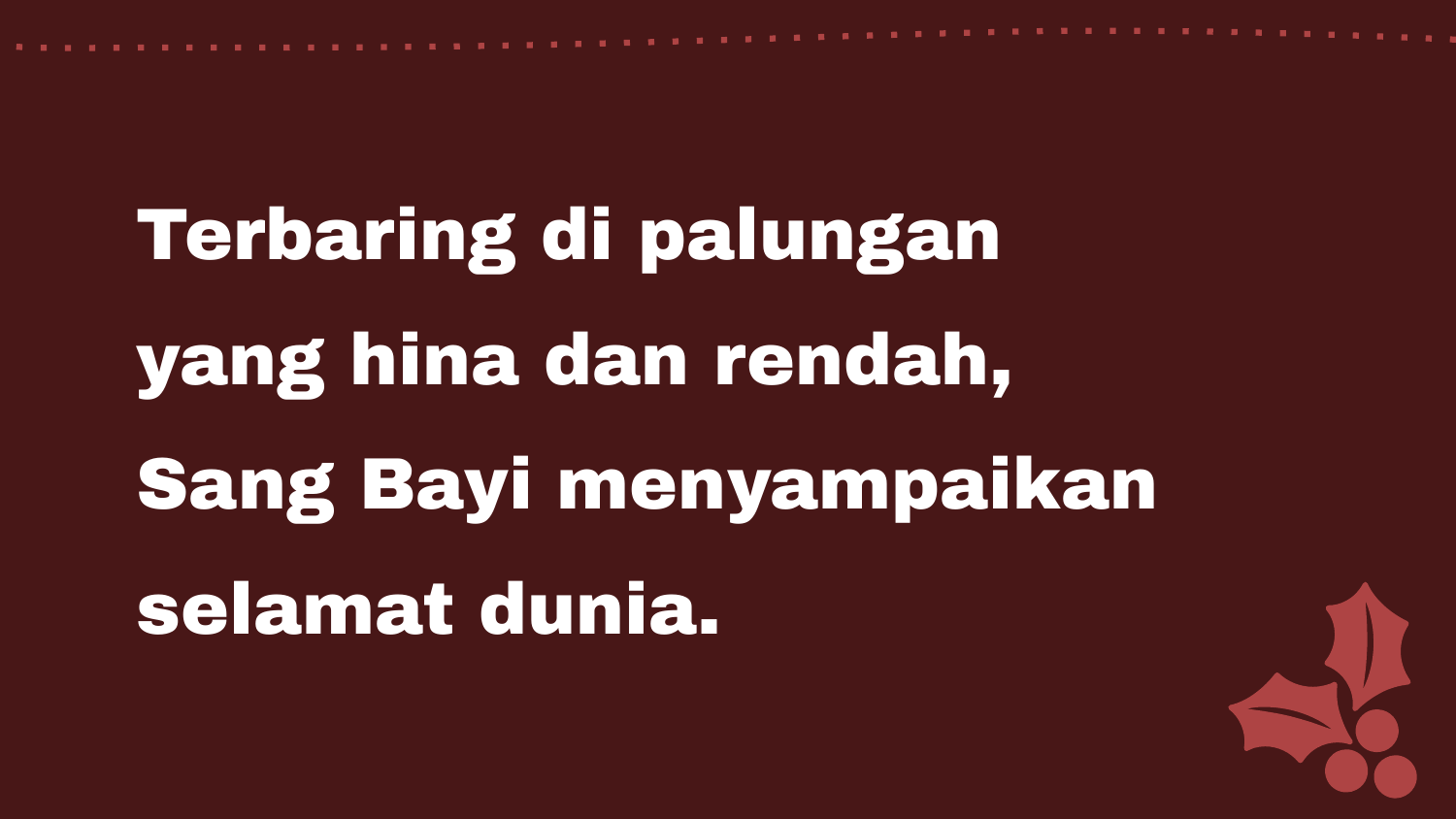

Terbaring di palungan
yang hina dan rendah,
Sang Bayi menyampaikan
selamat dunia.